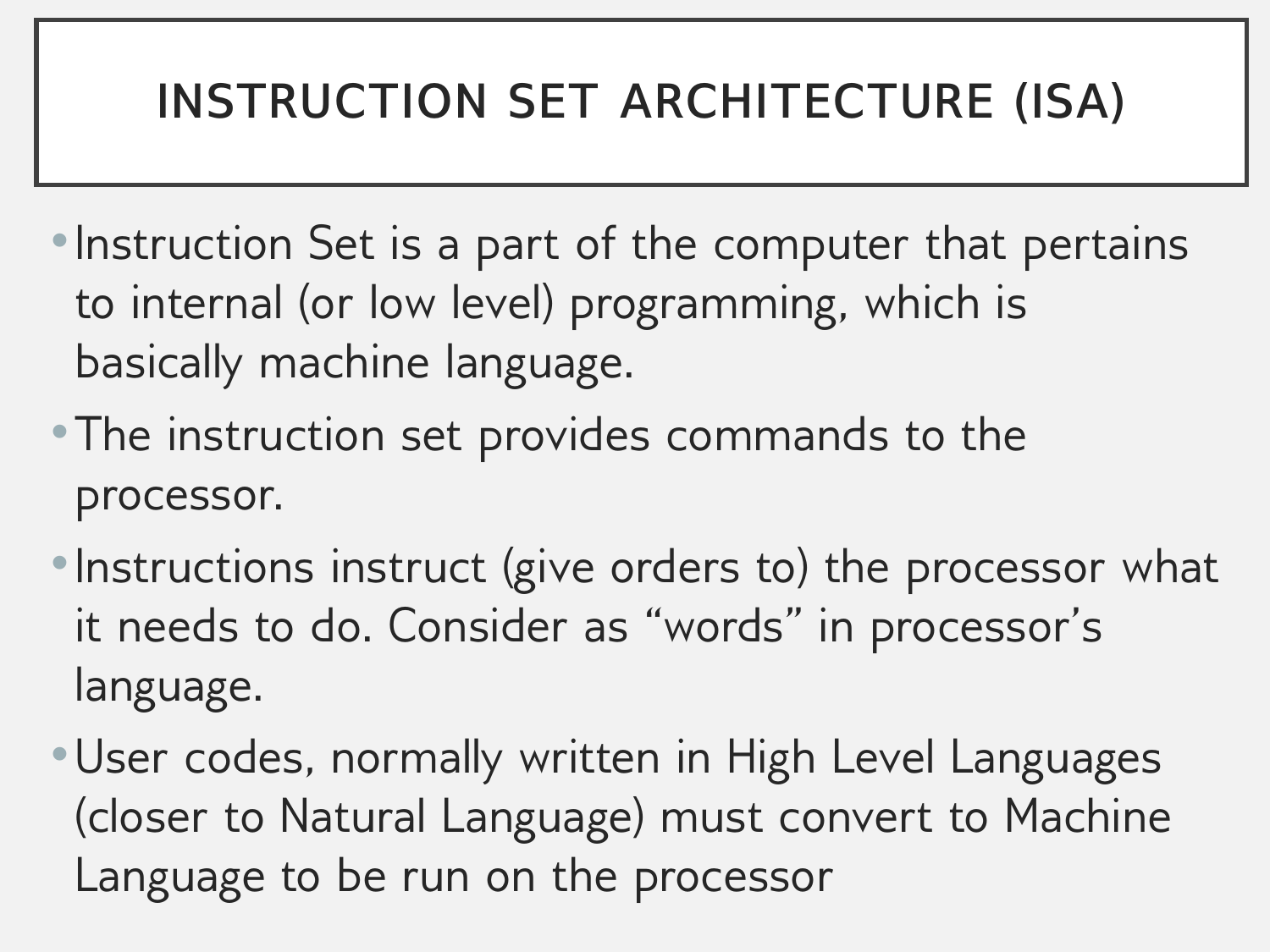

# Instruction set architecture (ISA)
Instruction Set is a part of the computer that pertains to internal (or low level) programming, which is basically machine language.
The instruction set provides commands to the processor.
Instructions instruct (give orders to) the processor what it needs to do. Consider as “words” in processor’s language.
User codes, normally written in High Level Languages (closer to Natural Language) must convert to Machine Language to be run on the processor